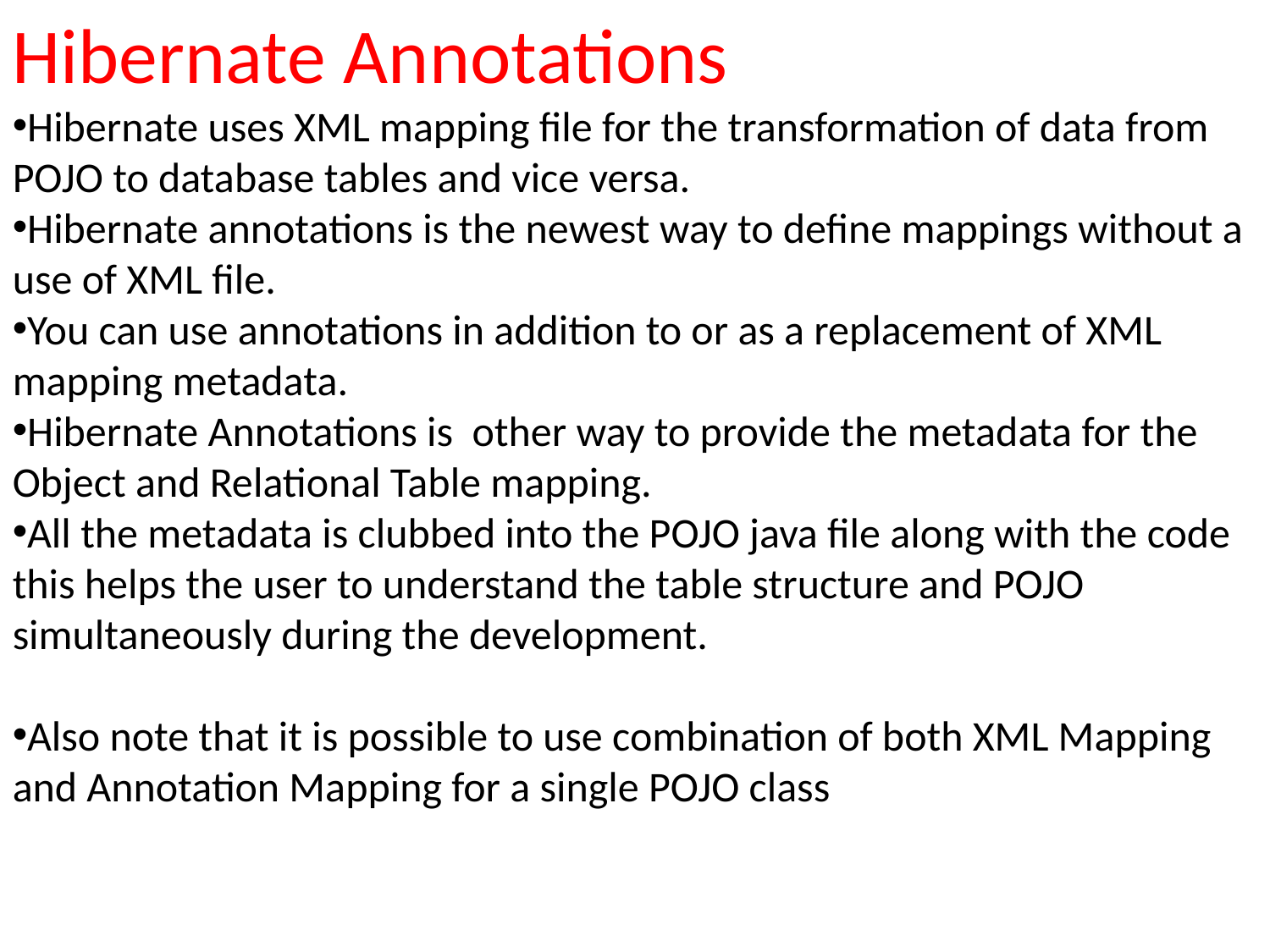

Hibernate Annotations
Hibernate uses XML mapping file for the transformation of data from POJO to database tables and vice versa.
Hibernate annotations is the newest way to define mappings without a use of XML file.
You can use annotations in addition to or as a replacement of XML mapping metadata.
Hibernate Annotations is  other way to provide the metadata for the Object and Relational Table mapping.
All the metadata is clubbed into the POJO java file along with the code this helps the user to understand the table structure and POJO simultaneously during the development.

Also note that it is possible to use combination of both XML Mapping and Annotation Mapping for a single POJO class